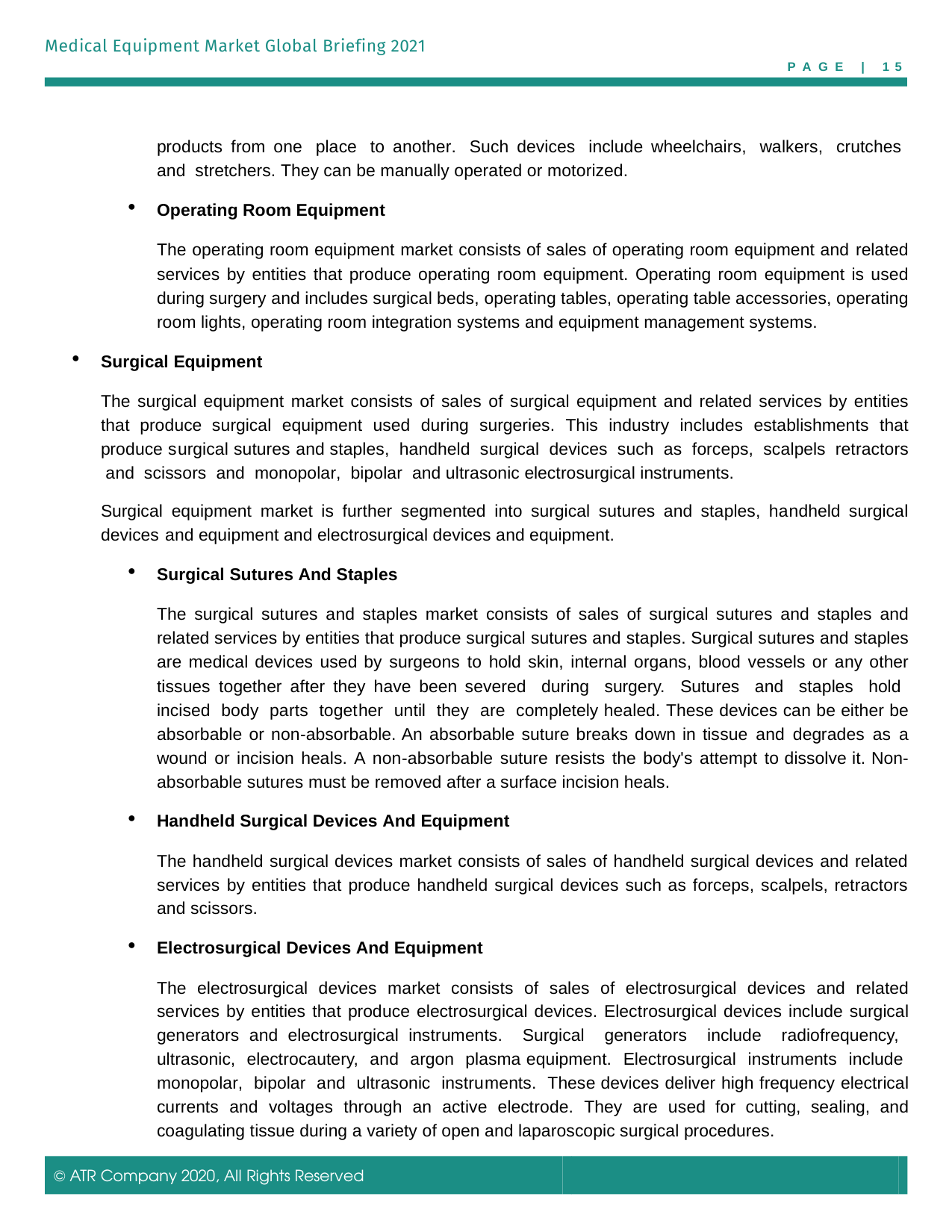

Medical Equipment Market Global Briefing 2021
P  A  G  E     |     1 5

products from one  place  to another.  Such devices  include wheelchairs,  walkers,  crutches  and  stretchers. They can be manually operated or motorized.

Operating Room Equipment
The operating room equipment market consists of sales of operating room equipment and related services by entities that produce operating room equipment. Operating room equipment is used during surgery and includes surgical beds, operating tables, operating table accessories, operating room lights, operating room integration systems and equipment management systems.

Surgical Equipment
The surgical equipment market consists of sales of surgical equipment and related services by entities that produce surgical equipment used during surgeries. This industry includes establishments that produce surgical sutures and staples,  handheld  surgical  devices  such  as  forceps,  scalpels  retractors  and  scissors  and  monopolar,  bipolar  and ultrasonic electrosurgical instruments.
Surgical equipment market is further segmented into surgical sutures and staples, handheld surgical devices and equipment and electrosurgical devices and equipment.

Surgical Sutures And Staples
The surgical sutures and staples market consists of sales of surgical sutures and staples and related services by entities that produce surgical sutures and staples. Surgical sutures and staples are medical devices used by surgeons to hold skin, internal organs, blood vessels or any other tissues together after they have been severed  during  surgery.  Sutures  and  staples  hold  incised  body  parts  together  until  they  are  completely healed. These devices can be either be absorbable or non-absorbable. An absorbable suture breaks down in tissue and degrades as a wound or incision heals. A non-absorbable suture resists the body's attempt to dissolve it. Non-absorbable sutures must be removed after a surface incision heals.

Handheld Surgical Devices And Equipment
The handheld surgical devices market consists of sales of handheld surgical devices and related services by entities that produce handheld surgical devices such as forceps, scalpels, retractors and scissors.

Electrosurgical Devices And Equipment
The electrosurgical devices market consists of sales of electrosurgical devices and related services by entities that produce electrosurgical devices. Electrosurgical devices include surgical generators and electrosurgical instruments.  Surgical  generators  include  radiofrequency,  ultrasonic,  electrocautery,  and  argon  plasma equipment.  Electrosurgical  instruments  include  monopolar,  bipolar  and  ultrasonic  instruments.  These devices deliver high frequency electrical currents and voltages through an active electrode. They are used for cutting, sealing, and coagulating tissue during a variety of open and laparoscopic surgical procedures.

© ATR Company 2020, All Rights Reserved